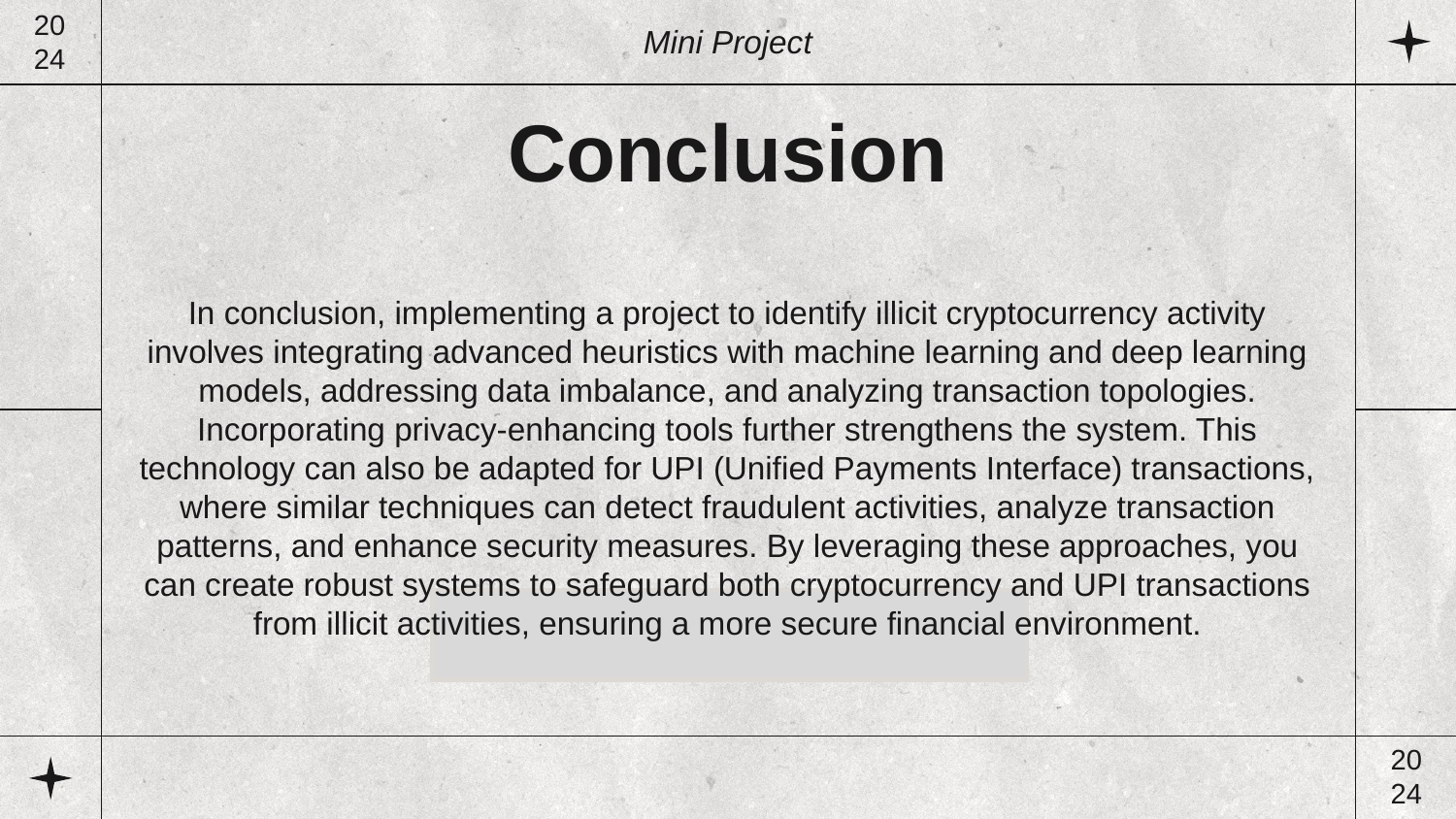

Mini Project
20
24
# Conclusion
In conclusion, implementing a project to identify illicit cryptocurrency activity involves integrating advanced heuristics with machine learning and deep learning models, addressing data imbalance, and analyzing transaction topologies. Incorporating privacy-enhancing tools further strengthens the system. This technology can also be adapted for UPI (Unified Payments Interface) transactions, where similar techniques can detect fraudulent activities, analyze transaction patterns, and enhance security measures. By leveraging these approaches, you can create robust systems to safeguard both cryptocurrency and UPI transactions from illicit activities, ensuring a more secure financial environment.

20
24